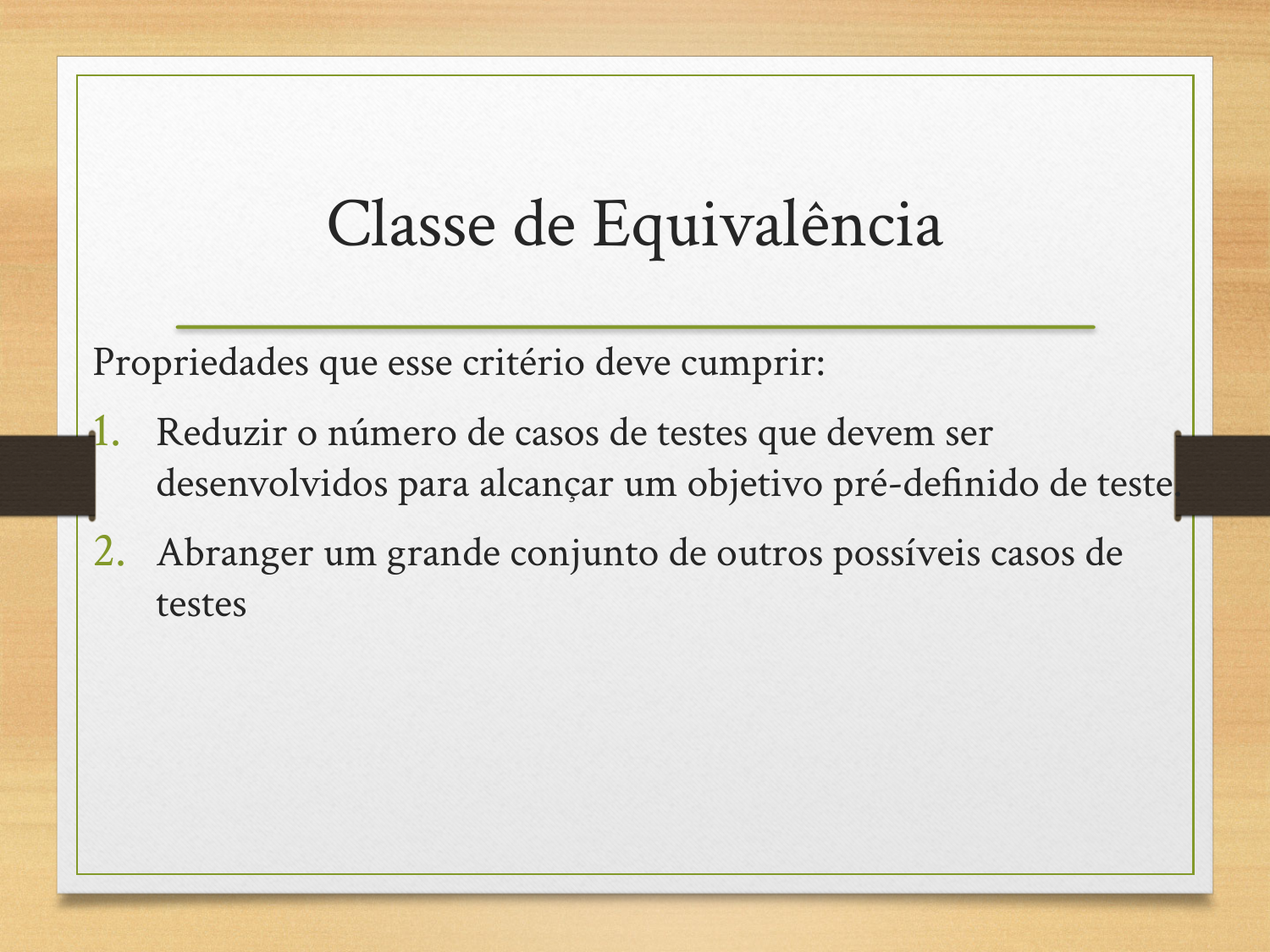

# Classe de Equivalência
Propriedades que esse critério deve cumprir:
Reduzir o número de casos de testes que devem ser desenvolvidos para alcançar um objetivo pré-definido de teste.
Abranger um grande conjunto de outros possíveis casos de testes